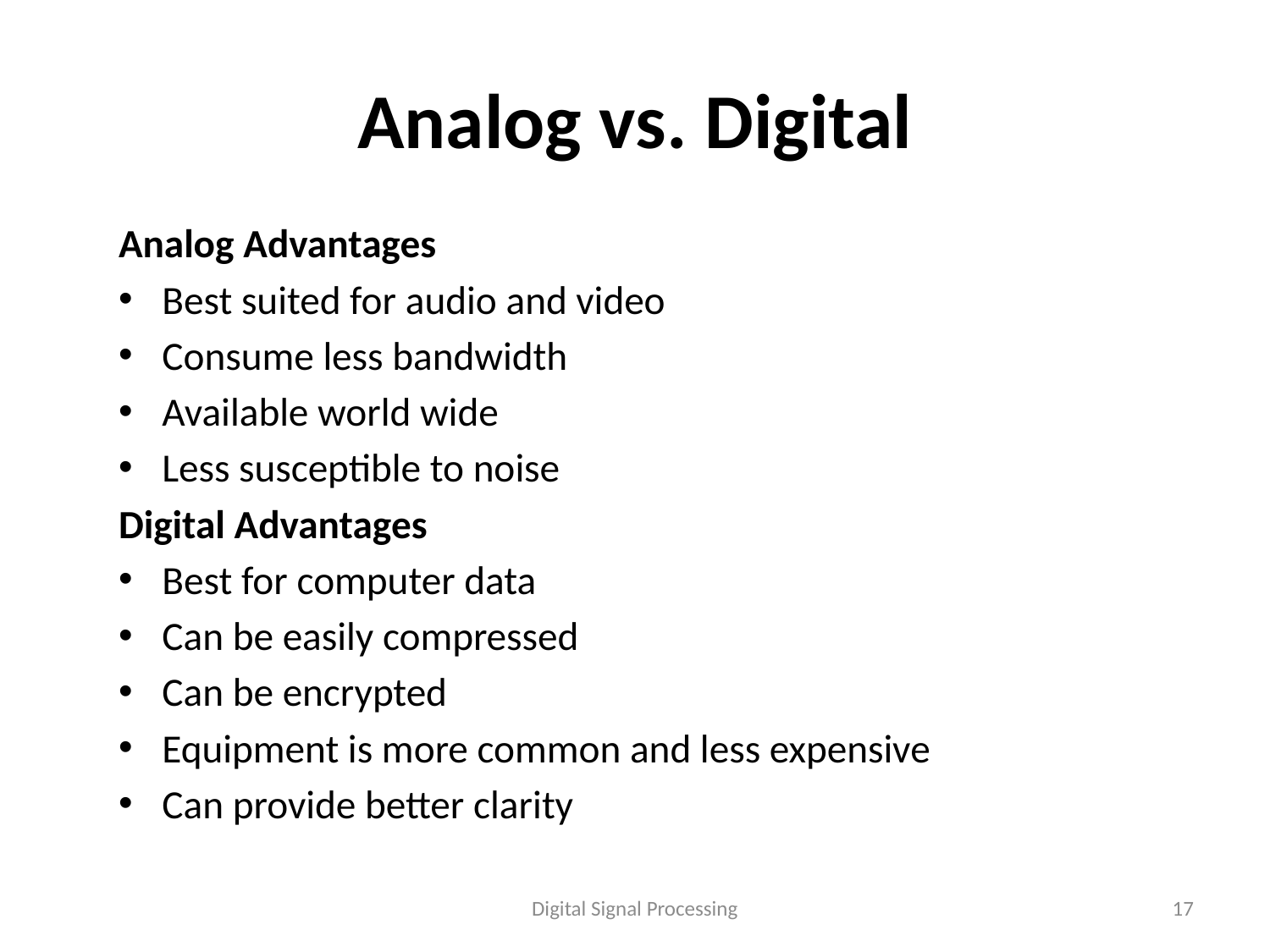

# Analog vs. Digital
Analog Advantages
Best suited for audio and video
Consume less bandwidth
Available world wide
Less susceptible to noise
Digital Advantages
Best for computer data
Can be easily compressed
Can be encrypted
Equipment is more common and less expensive
Can provide better clarity
Digital Signal Processing
17